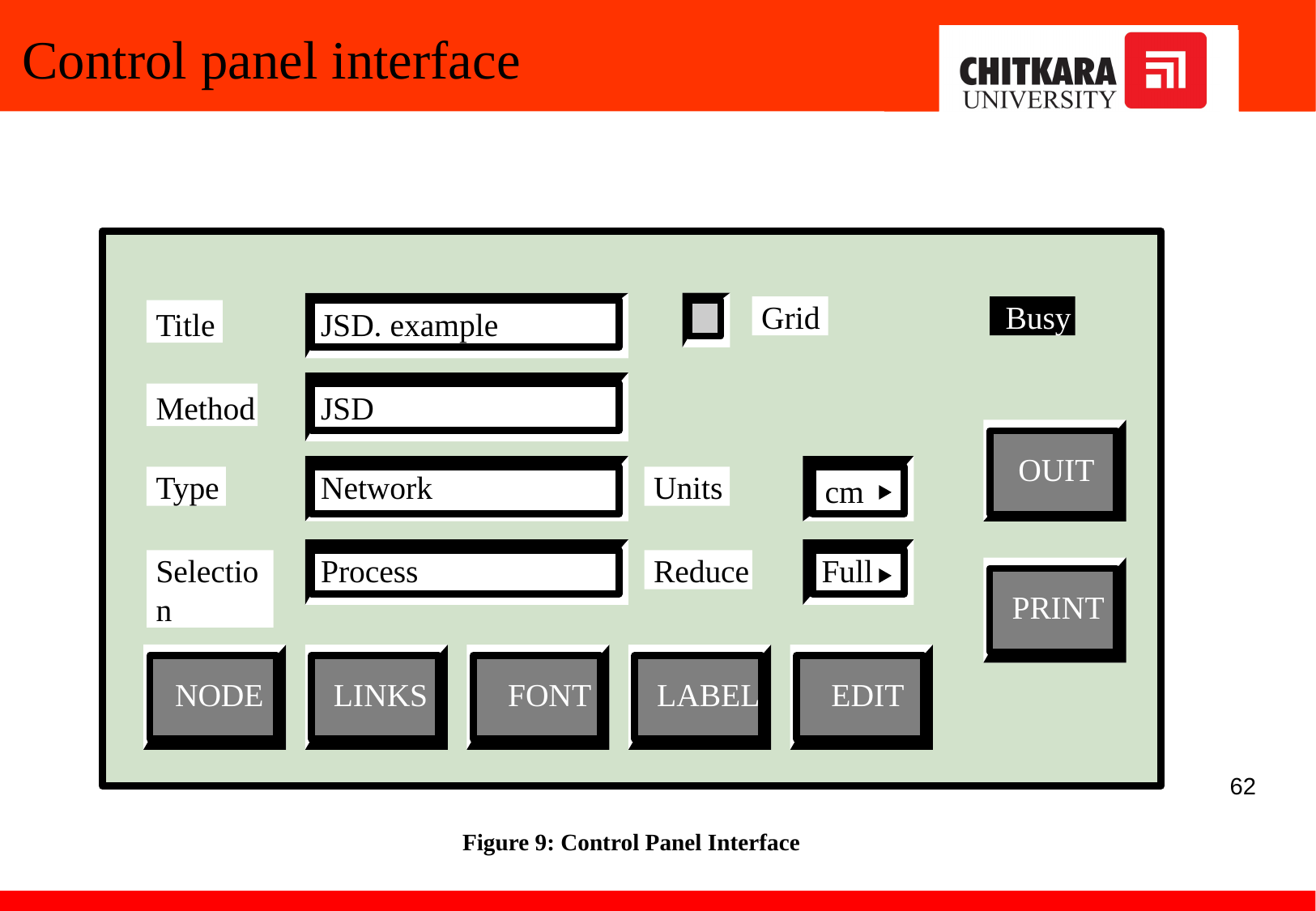

# Control panel interface

Grid
Busy
Title
JSD. example

Method
JSD

OUIT

Type
Network
Units
cm

Selection
Process
Reduce
Full

PRINT

NODE
LINKS
FONT
LABEL
EDIT

62
Figure 9: Control Panel Interface